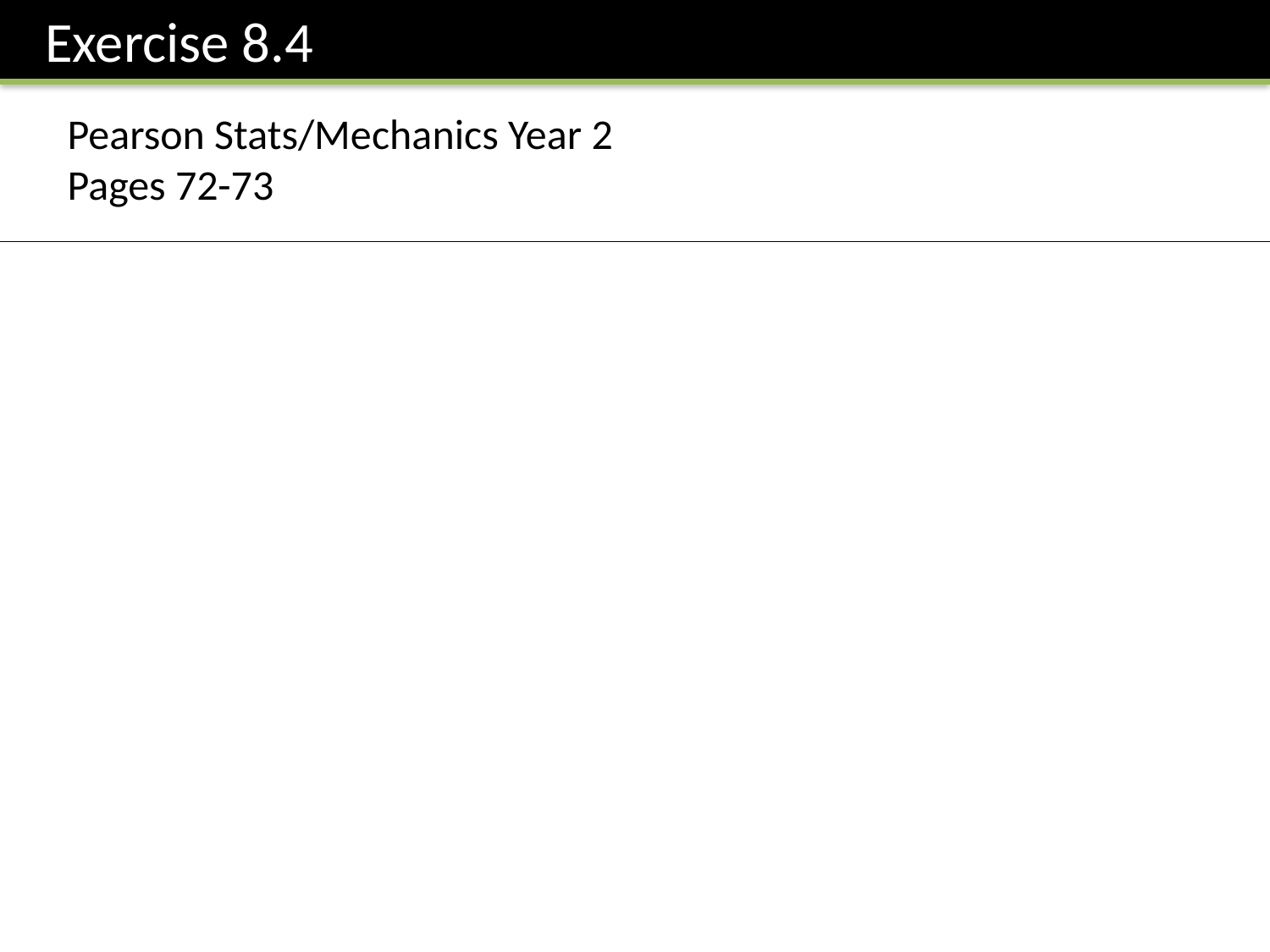

Exercise 8.4
Pearson Stats/Mechanics Year 2
Pages 72-73